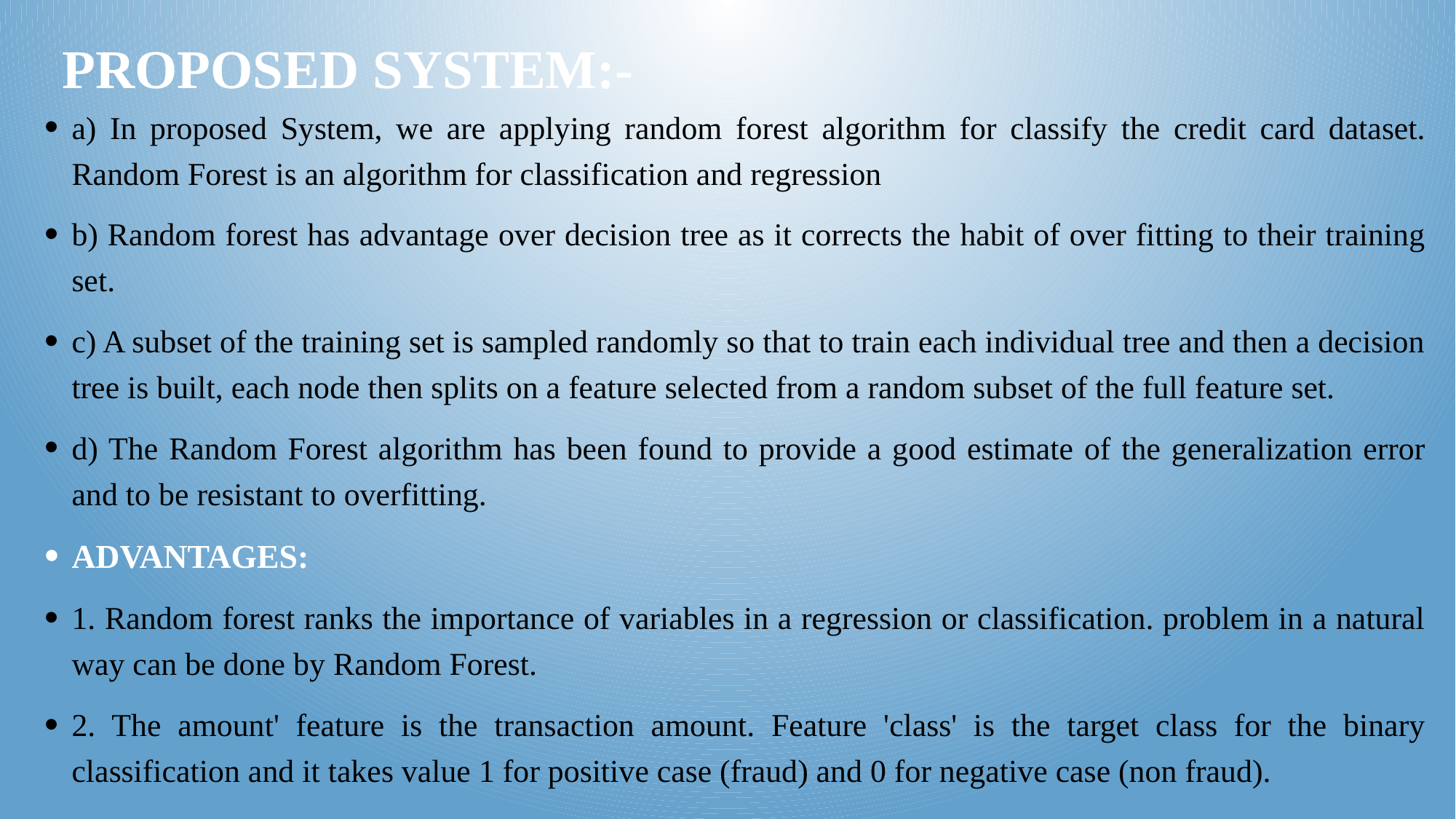

# PROPOSED SYSTEM:-
a) In proposed System, we are applying random forest algorithm for classify the credit card dataset. Random Forest is an algorithm for classification and regression
b) Random forest has advantage over decision tree as it corrects the habit of over fitting to their training set.
c) A subset of the training set is sampled randomly so that to train each individual tree and then a decision tree is built, each node then splits on a feature selected from a random subset of the full feature set.
d) The Random Forest algorithm has been found to provide a good estimate of the generalization error and to be resistant to overfitting.
ADVANTAGES:
1. Random forest ranks the importance of variables in a regression or classification. problem in a natural way can be done by Random Forest.
2. The amount' feature is the transaction amount. Feature 'class' is the target class for the binary classification and it takes value 1 for positive case (fraud) and 0 for negative case (non fraud).